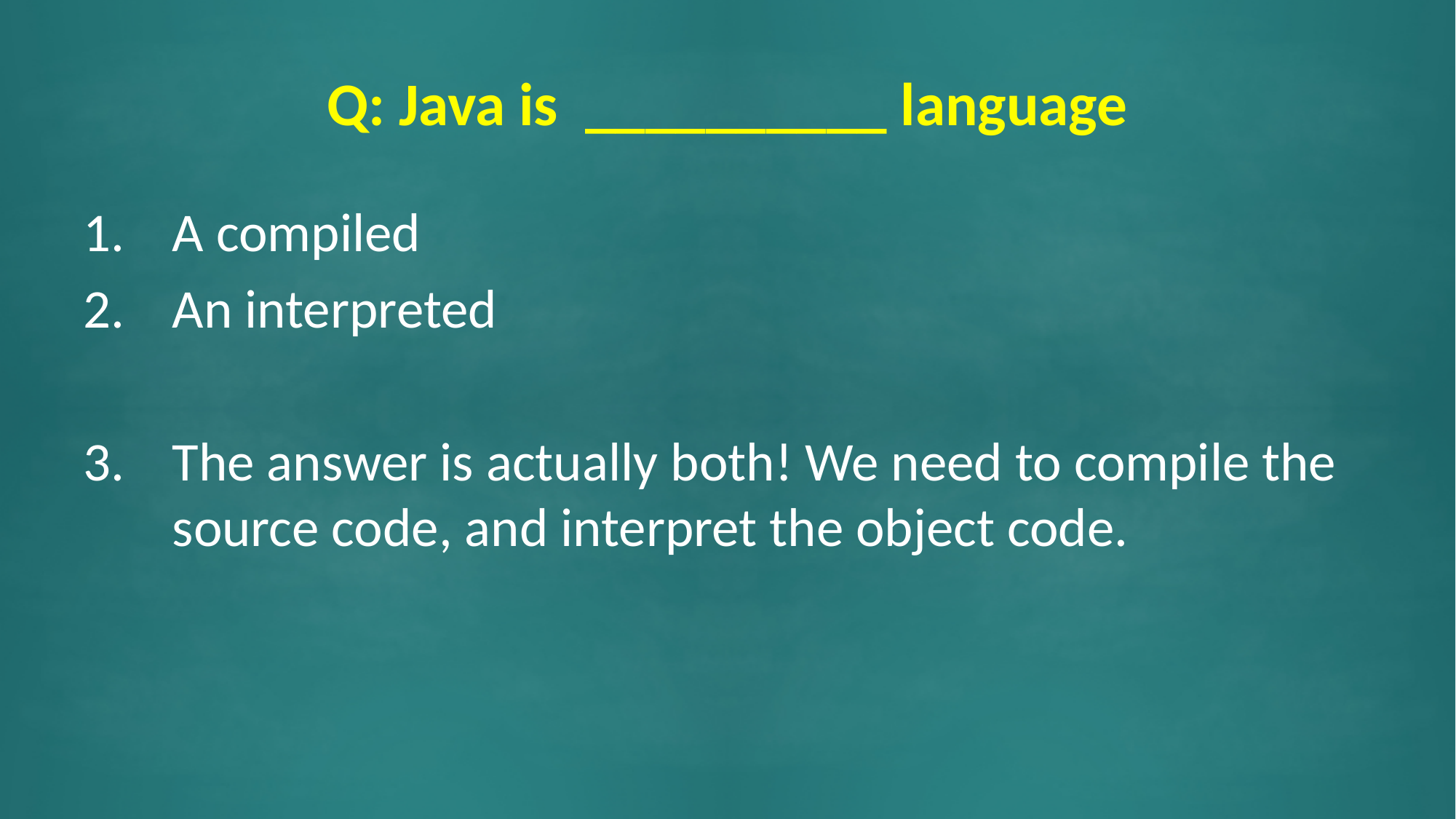

# Q: Java is  __________ language
A compiled
An interpreted

The answer is actually both! We need to compile the source code, and interpret the object code.